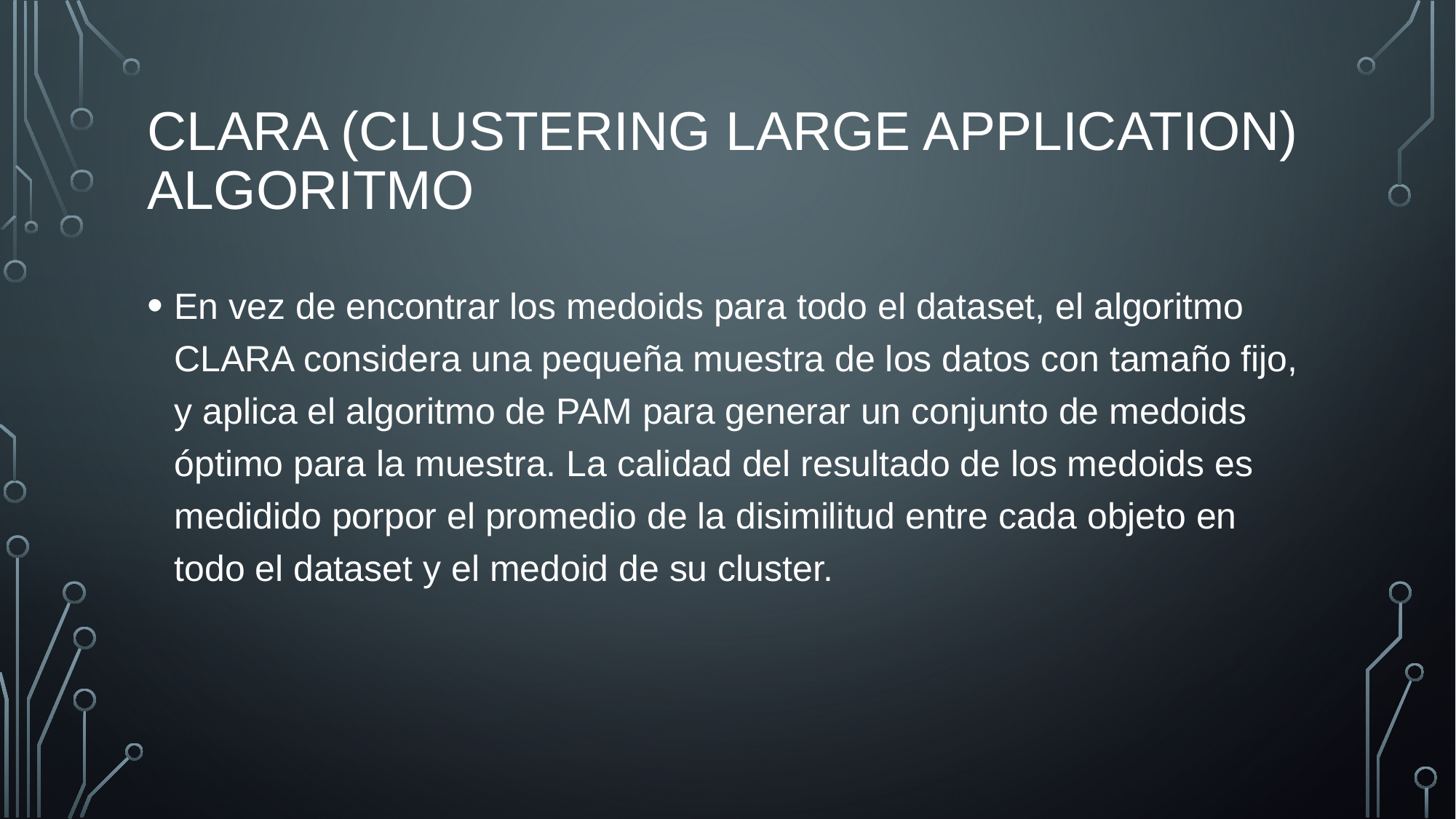

# CLARA (Clustering Large Application) ALGORITMO
En vez de encontrar los medoids para todo el dataset, el algoritmo CLARA considera una pequeña muestra de los datos con tamaño fijo, y aplica el algoritmo de PAM para generar un conjunto de medoids óptimo para la muestra. La calidad del resultado de los medoids es medidido porpor el promedio de la disimilitud entre cada objeto en todo el dataset y el medoid de su cluster.